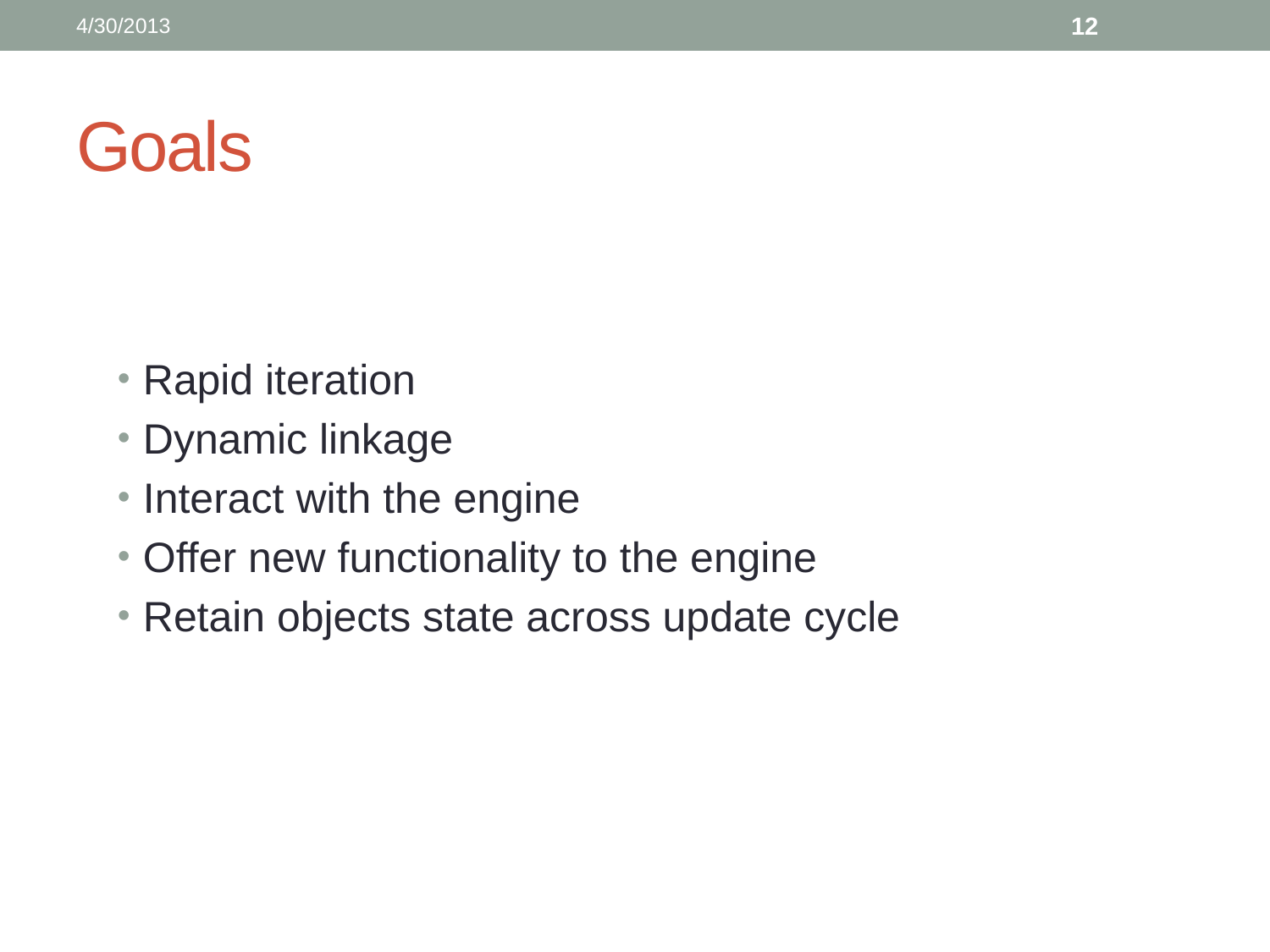

4/30/2013

12
# Goals
Rapid iteration
Dynamic linkage
Interact with the engine
Offer new functionality to the engine
Retain objects state across update cycle